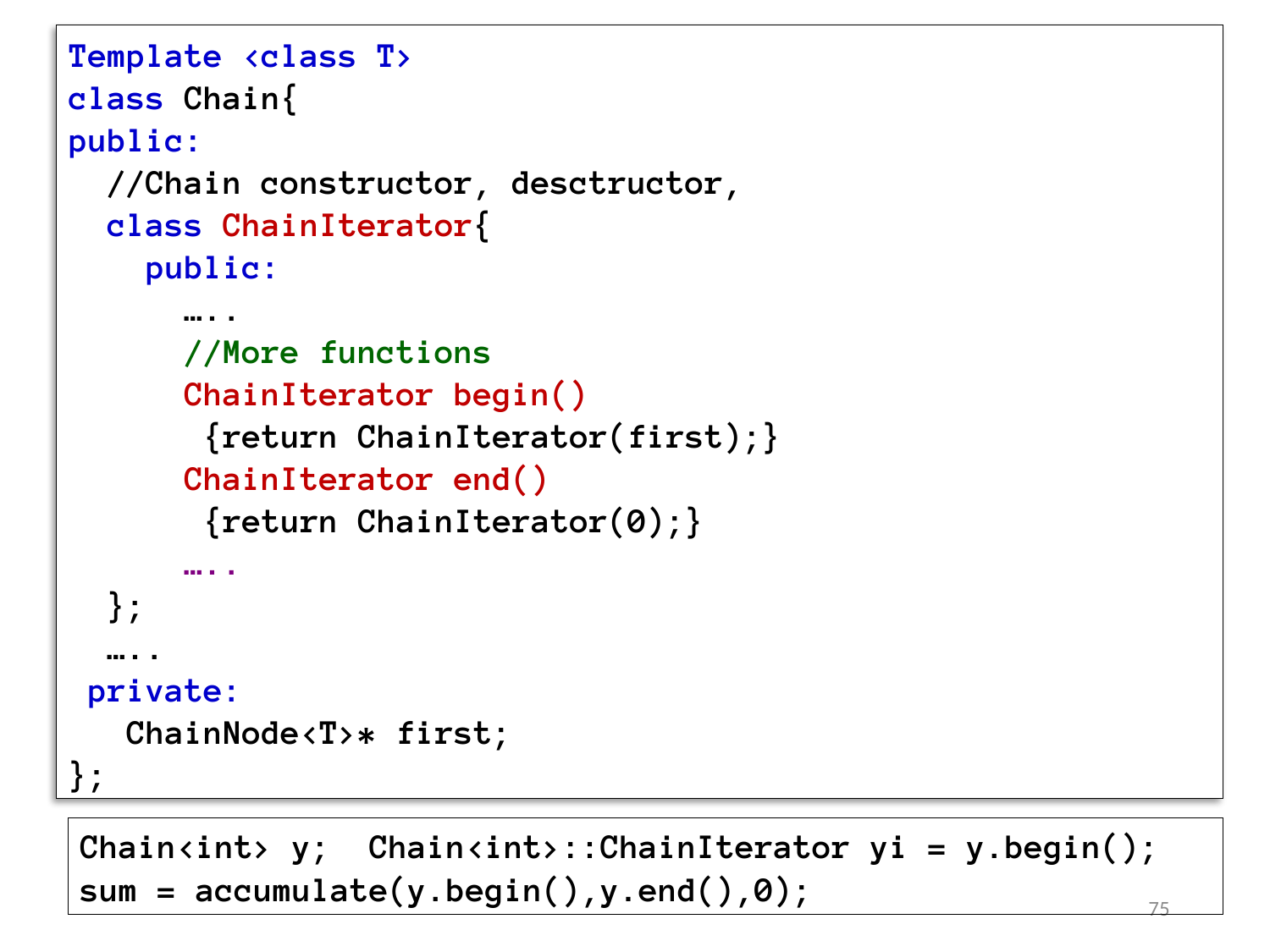

Template <class T>
class Chain{
public:
  //Chain constructor, desctructor,
  class ChainIterator{
    public:
      …..
      //More functions
      ChainIterator begin()
       {return ChainIterator(first);}
      ChainIterator end()
       {return ChainIterator(0);}
      …..
  };
  …..
 private:
   ChainNode<T>* first;
};

Chain<int> y;  Chain<int>::ChainIterator yi = y.begin();
sum = accumulate(y.begin(),y.end(),0);
75